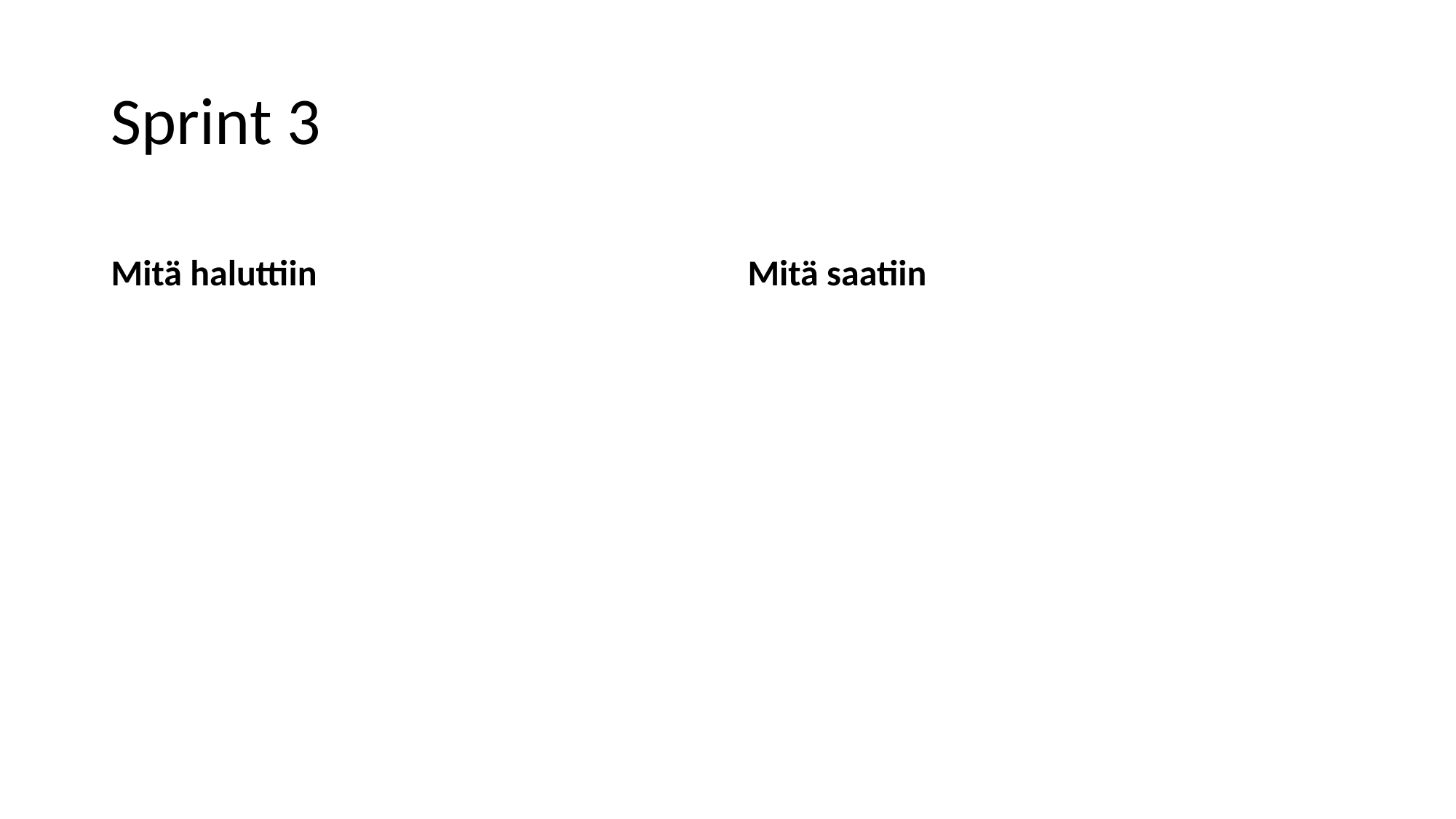

# Sprint 3
Mitä haluttiin
Mitä saatiin